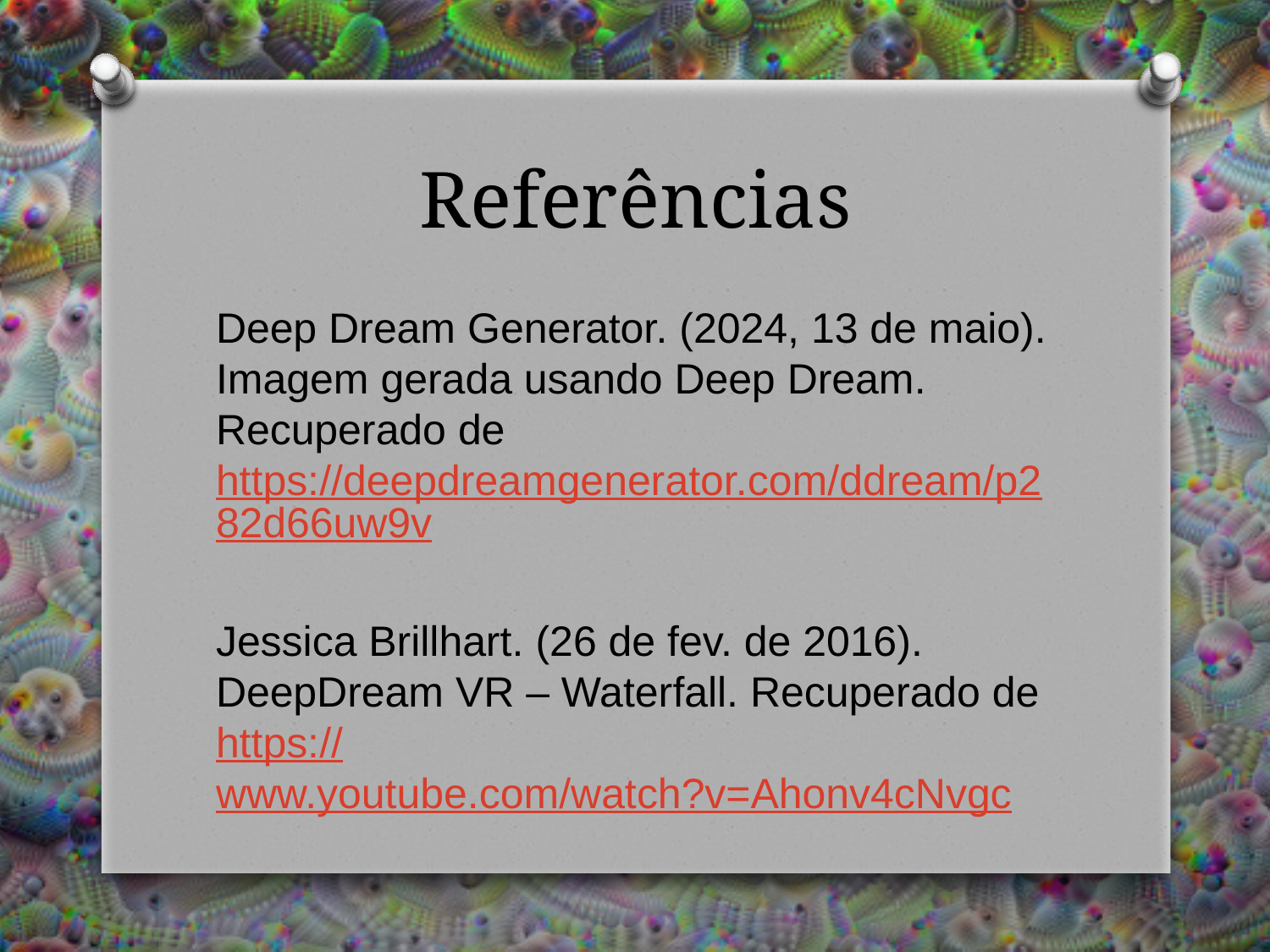

# Referências
Deep Dream Generator. (2024, 13 de maio). Imagem gerada usando Deep Dream. Recuperado de https://deepdreamgenerator.com/ddream/p282d66uw9v

Jessica Brillhart. (26 de fev. de 2016). DeepDream VR – Waterfall. Recuperado de https://www.youtube.com/watch?v=Ahonv4cNvgc